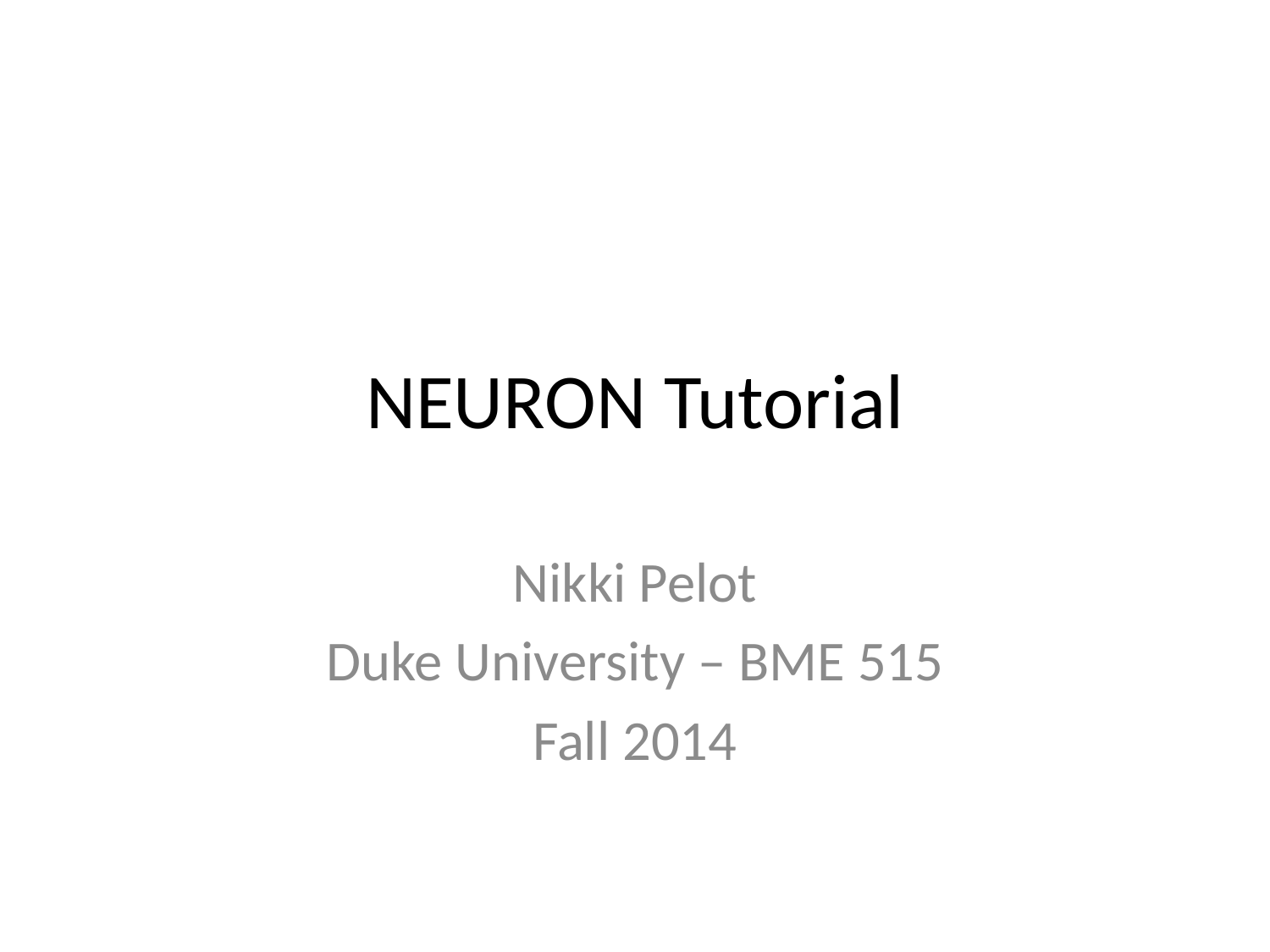

# NEURON Tutorial
Nikki Pelot
Duke University – BME 515
Fall 2014